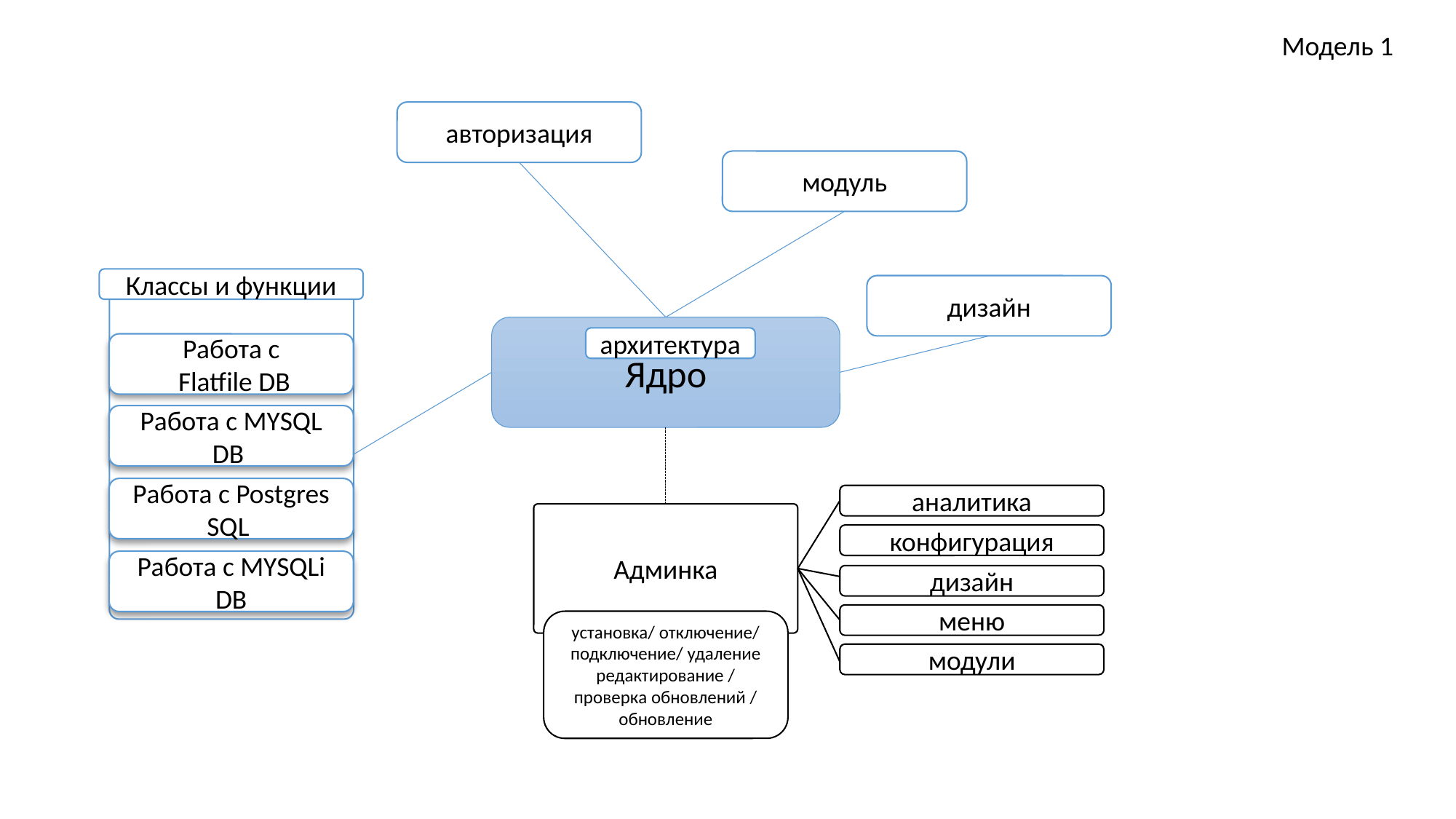

Модель 1
авторизация
модуль
Классы и функции
дизайн

Ядро
архитектура
Работа с
 Flatfile DB
Работа с MYSQL DB
Работа с Postgres
SQL
аналитика
Админка
конфигурация
Работа с MYSQLi DB
дизайн
меню
установка/ отключение/ подключение/ удаление
редактирование / проверка обновлений / обновление
модули